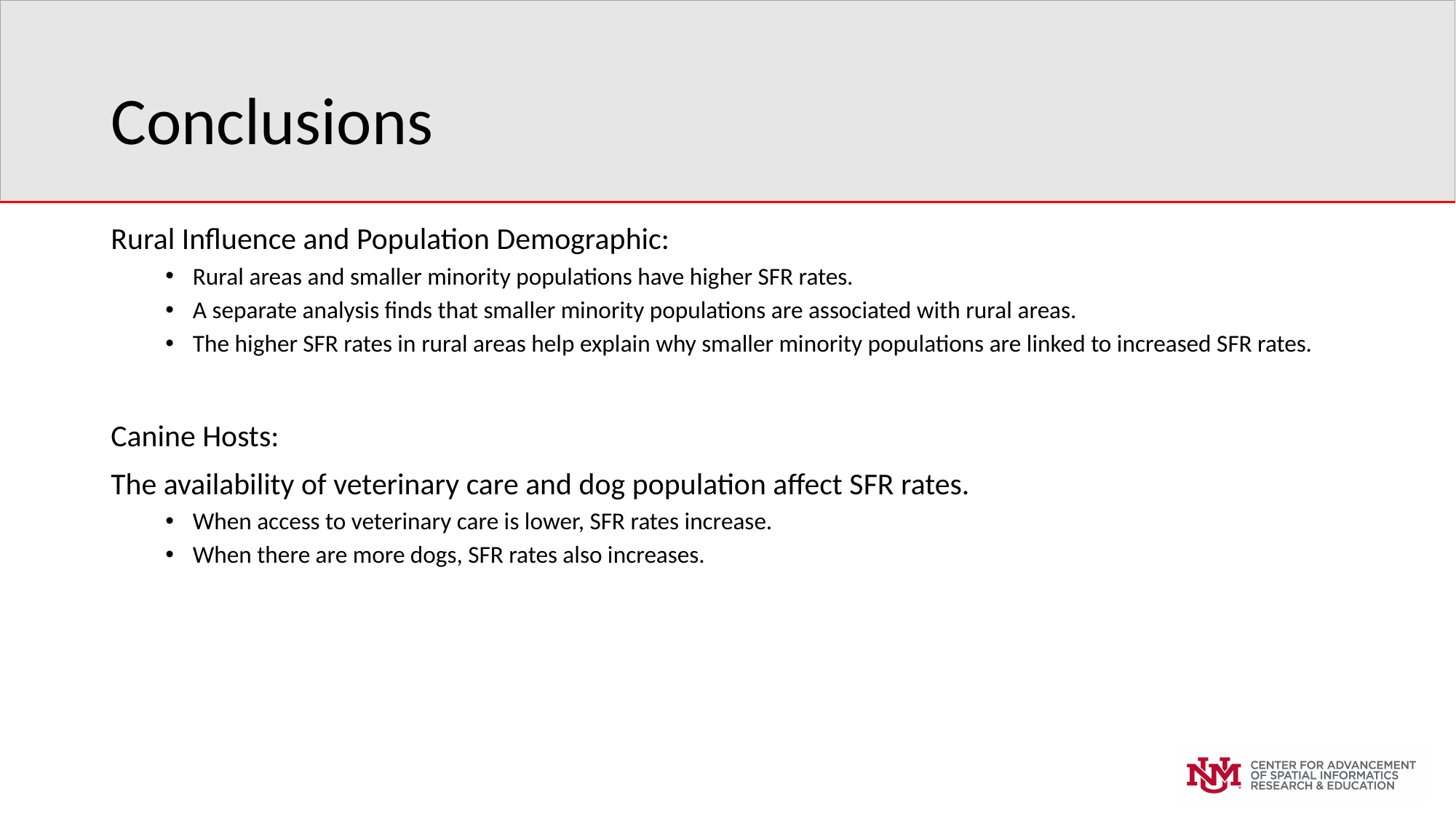

# Conclusions
Rural Influence and Population Demographic:
Rural areas and smaller minority populations have higher SFR rates.
A separate analysis finds that smaller minority populations are associated with rural areas.
The higher SFR rates in rural areas help explain why smaller minority populations are linked to increased SFR rates.

Canine Hosts:
The availability of veterinary care and dog population affect SFR rates.
When access to veterinary care is lower, SFR rates increase.
When there are more dogs, SFR rates also increases.